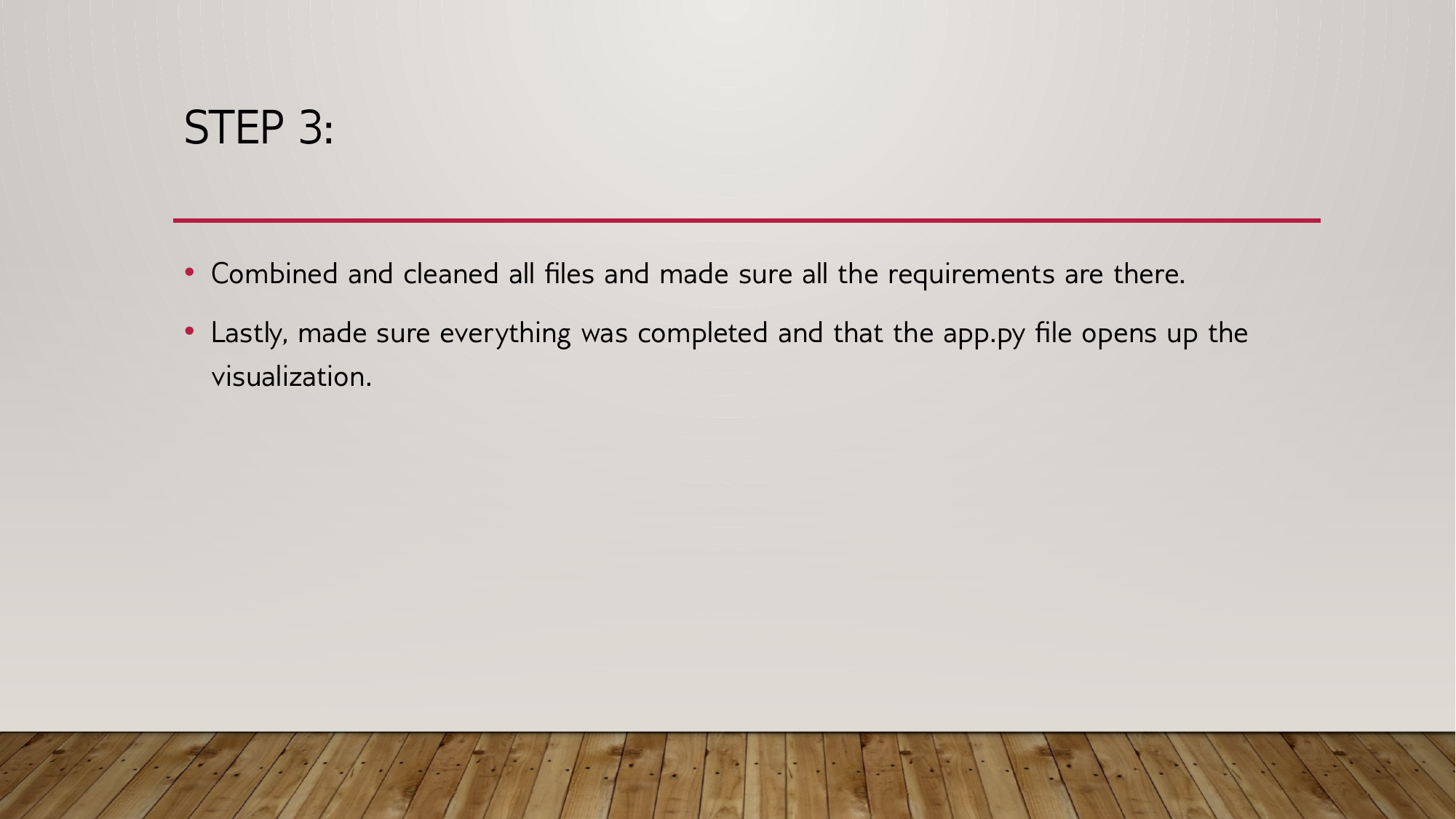

# Step 3:
Combined and cleaned all files and made sure all the requirements are there.
Lastly, made sure everything was completed and that the app.py file opens up the visualization.